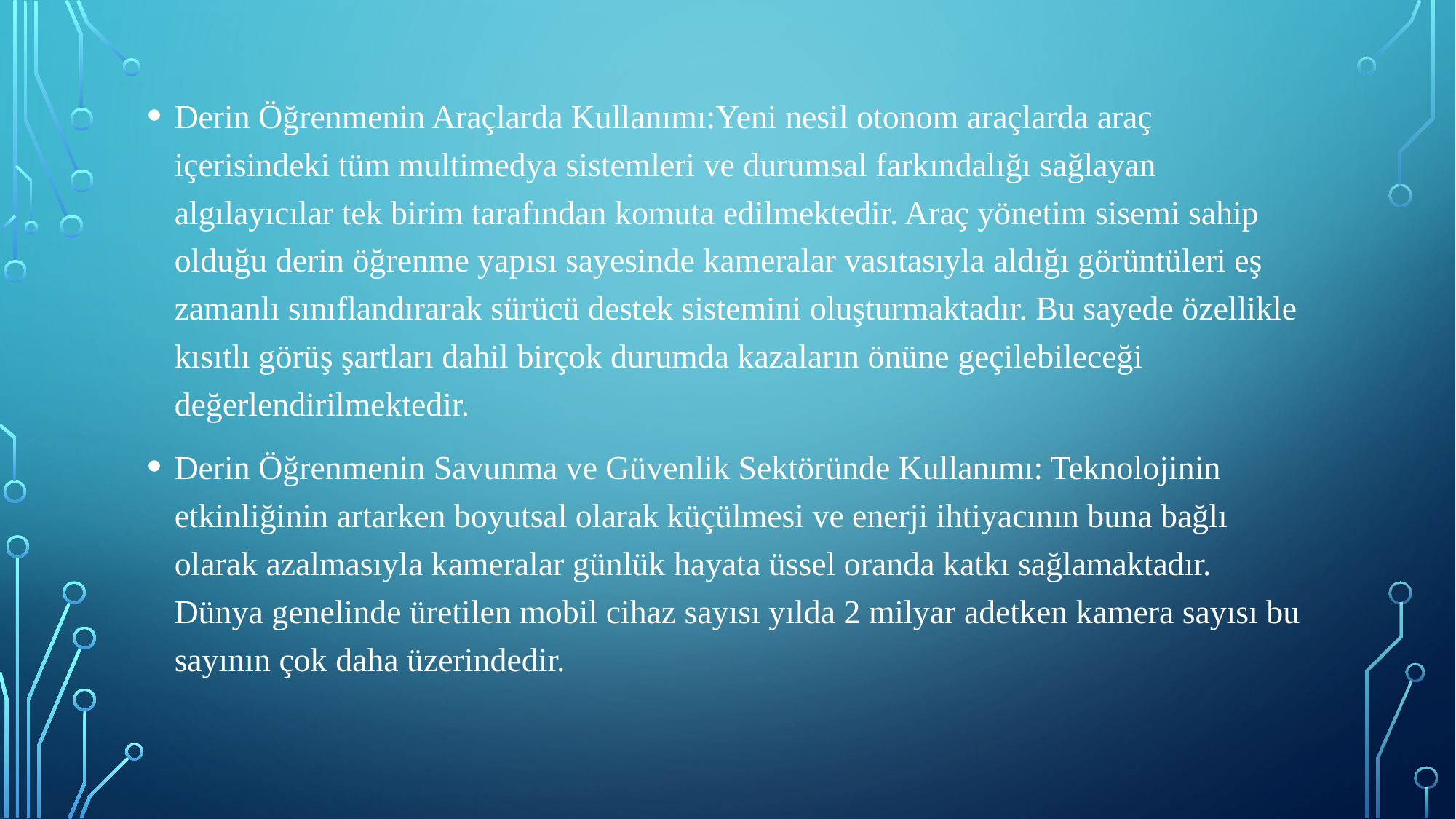

Derin Öğrenmenin Araçlarda Kullanımı:Yeni nesil otonom araçlarda araç içerisindeki tüm multimedya sistemleri ve durumsal farkındalığı sağlayan algılayıcılar tek birim tarafından komuta edilmektedir. Araç yönetim sisemi sahip olduğu derin öğrenme yapısı sayesinde kameralar vasıtasıyla aldığı görüntüleri eş zamanlı sınıflandırarak sürücü destek sistemini oluşturmaktadır. Bu sayede özellikle kısıtlı görüş şartları dahil birçok durumda kazaların önüne geçilebileceği değerlendirilmektedir.
Derin Öğrenmenin Savunma ve Güvenlik Sektöründe Kullanımı: Teknolojinin etkinliğinin artarken boyutsal olarak küçülmesi ve enerji ihtiyacının buna bağlı olarak azalmasıyla kameralar günlük hayata üssel oranda katkı sağlamaktadır. Dünya genelinde üretilen mobil cihaz sayısı yılda 2 milyar adetken kamera sayısı bu sayının çok daha üzerindedir.